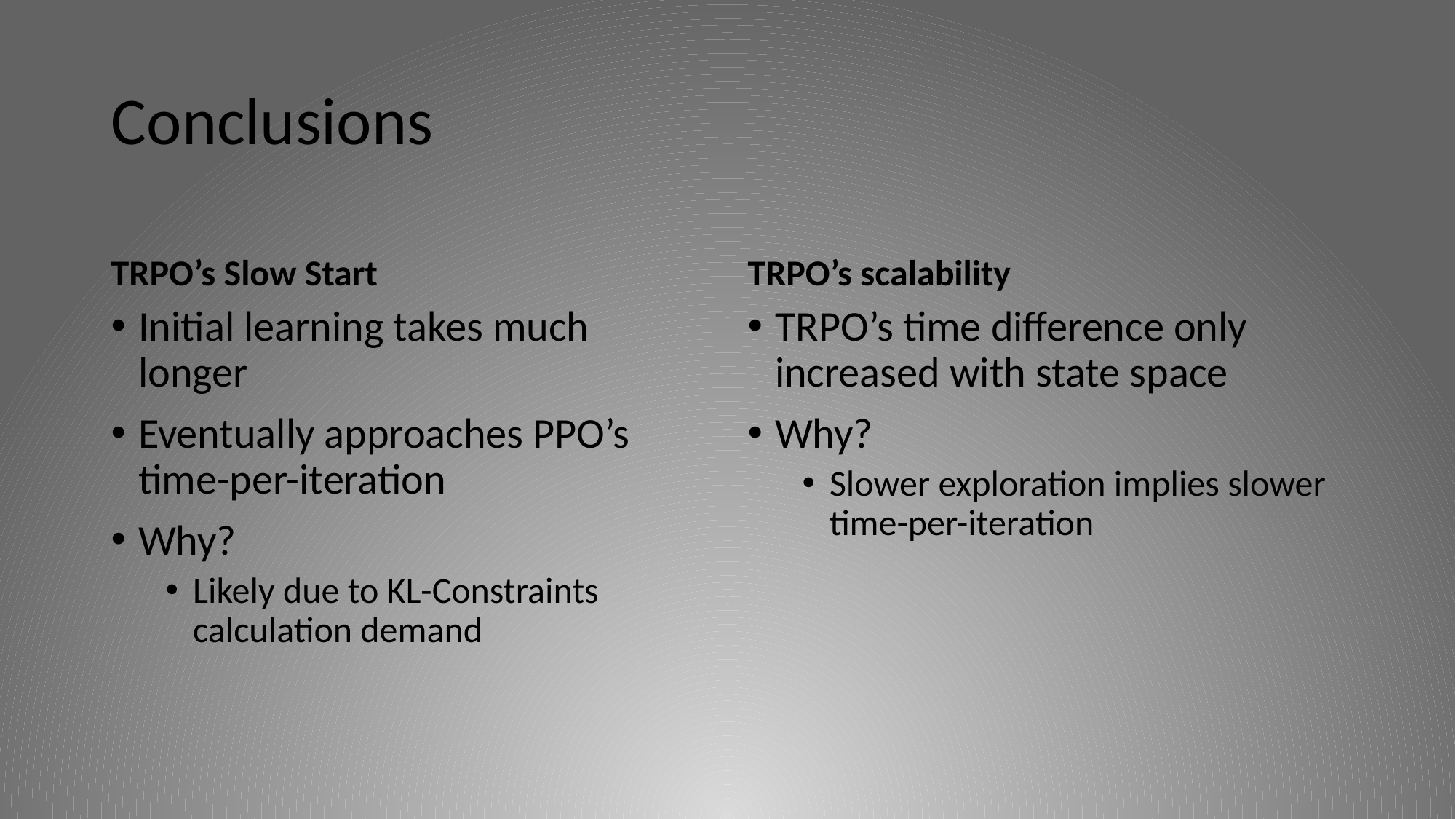

# Conclusions
TRPO’s Slow Start
TRPO’s scalability
Initial learning takes much longer
Eventually approaches PPO’s time-per-iteration
Why?
Likely due to KL-Constraints calculation demand
TRPO’s time difference only increased with state space
Why?
Slower exploration implies slower time-per-iteration